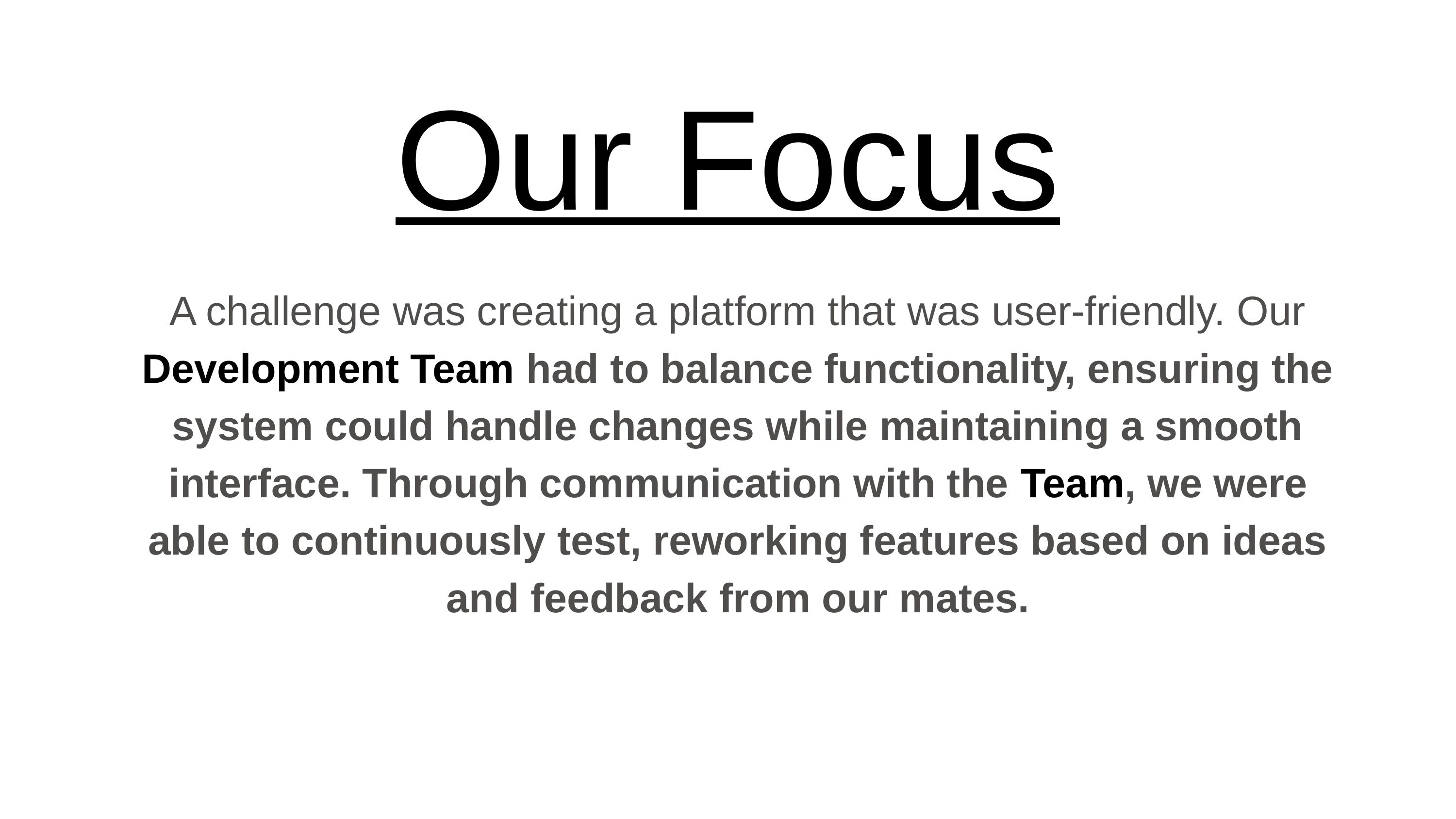

Our Focus
A challenge was creating a platform that was user-friendly. Our Development Team had to balance functionality, ensuring the system could handle changes while maintaining a smooth interface. Through communication with the Team, we were able to continuously test, reworking features based on ideas and feedback from our mates.